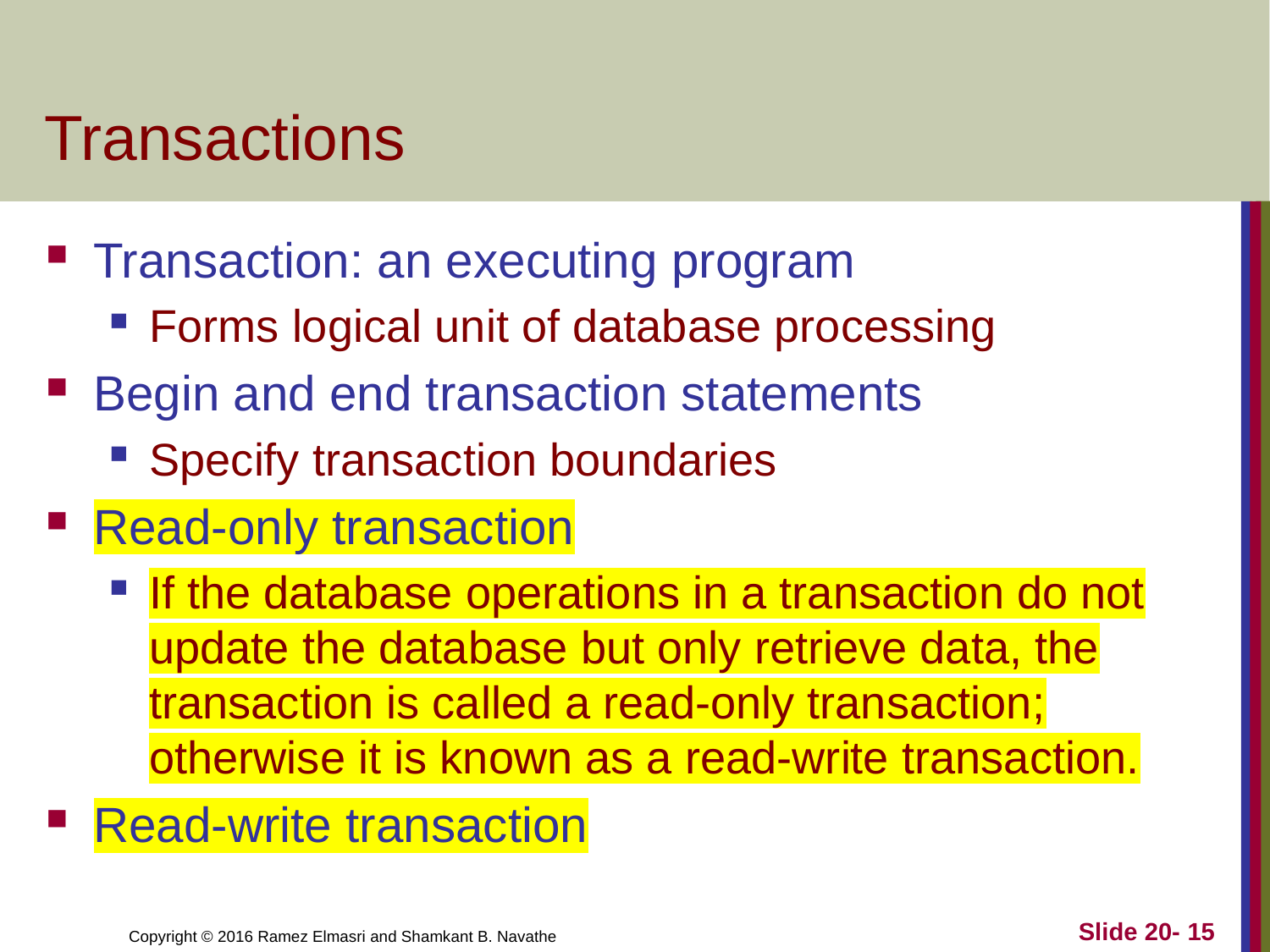

# Transactions
Transaction: an executing program
Forms logical unit of database processing
Begin and end transaction statements
Specify transaction boundaries
Read-only transaction
If the database operations in a transaction do not update the database but only retrieve data, the transaction is called a read-only transaction; otherwise it is known as a read-write transaction.
Read-write transaction
Slide 20- 15